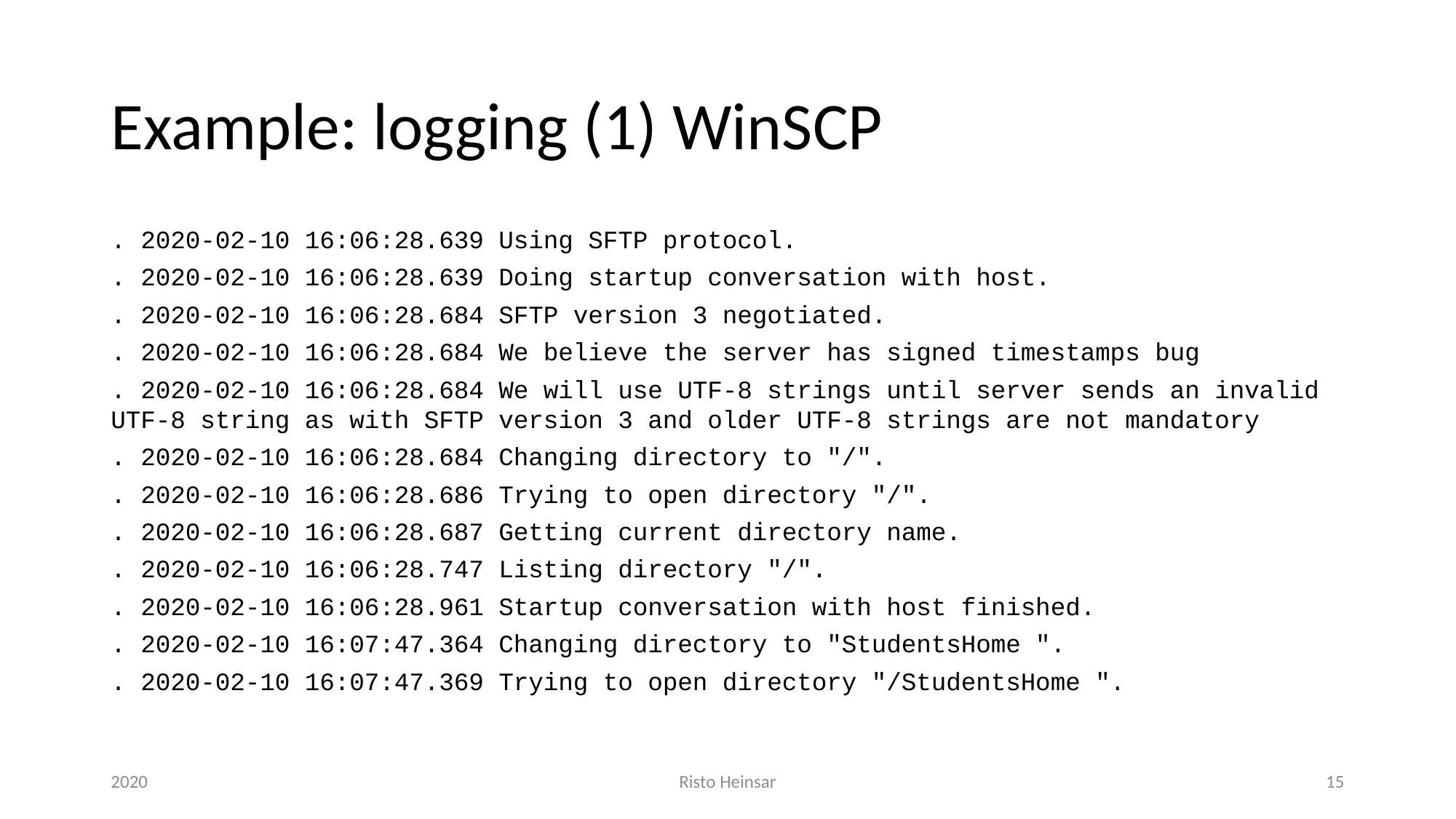

# Example: logging (1) WinSCP
. 2020-02-10 16:06:28.639 Using SFTP protocol.
. 2020-02-10 16:06:28.639 Doing startup conversation with host.
. 2020-02-10 16:06:28.684 SFTP version 3 negotiated.
. 2020-02-10 16:06:28.684 We believe the server has signed timestamps bug
. 2020-02-10 16:06:28.684 We will use UTF-8 strings until server sends an invalid UTF-8 string as with SFTP version 3 and older UTF-8 strings are not mandatory
. 2020-02-10 16:06:28.684 Changing directory to "/".
. 2020-02-10 16:06:28.686 Trying to open directory "/".
. 2020-02-10 16:06:28.687 Getting current directory name.
. 2020-02-10 16:06:28.747 Listing directory "/".
. 2020-02-10 16:06:28.961 Startup conversation with host finished.
. 2020-02-10 16:07:47.364 Changing directory to "StudentsHome ".
. 2020-02-10 16:07:47.369 Trying to open directory "/StudentsHome ".
2020
Risto Heinsar
15